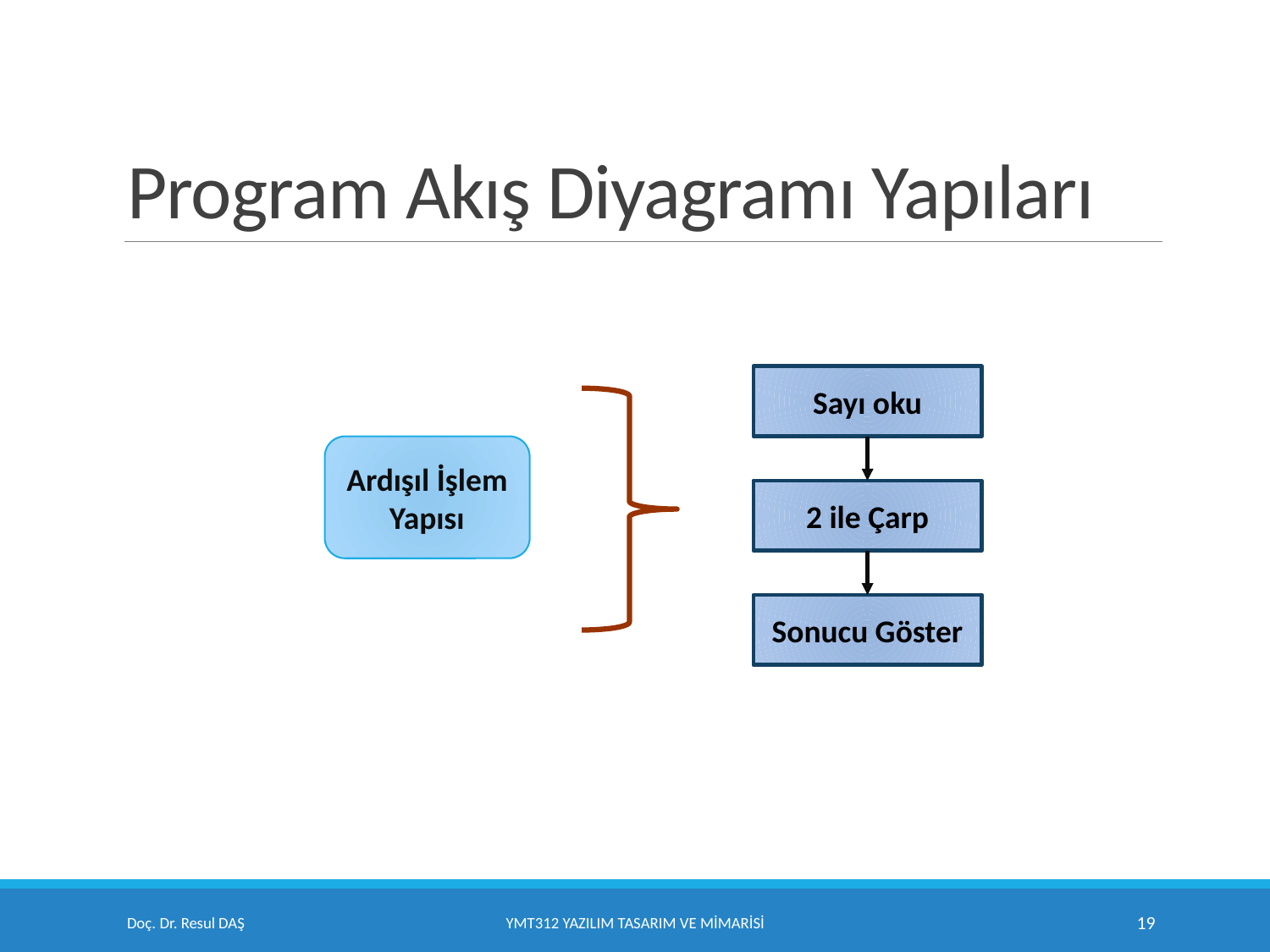

# Program Akış Diyagramı Yapıları
Sayı oku

Ardışıl İşlem Yapısı
2 ile Çarp
Sonucu Göster
Doç. Dr. Resul DAŞ
YMT312 Yazılım Tasarım ve Mimarisi
19